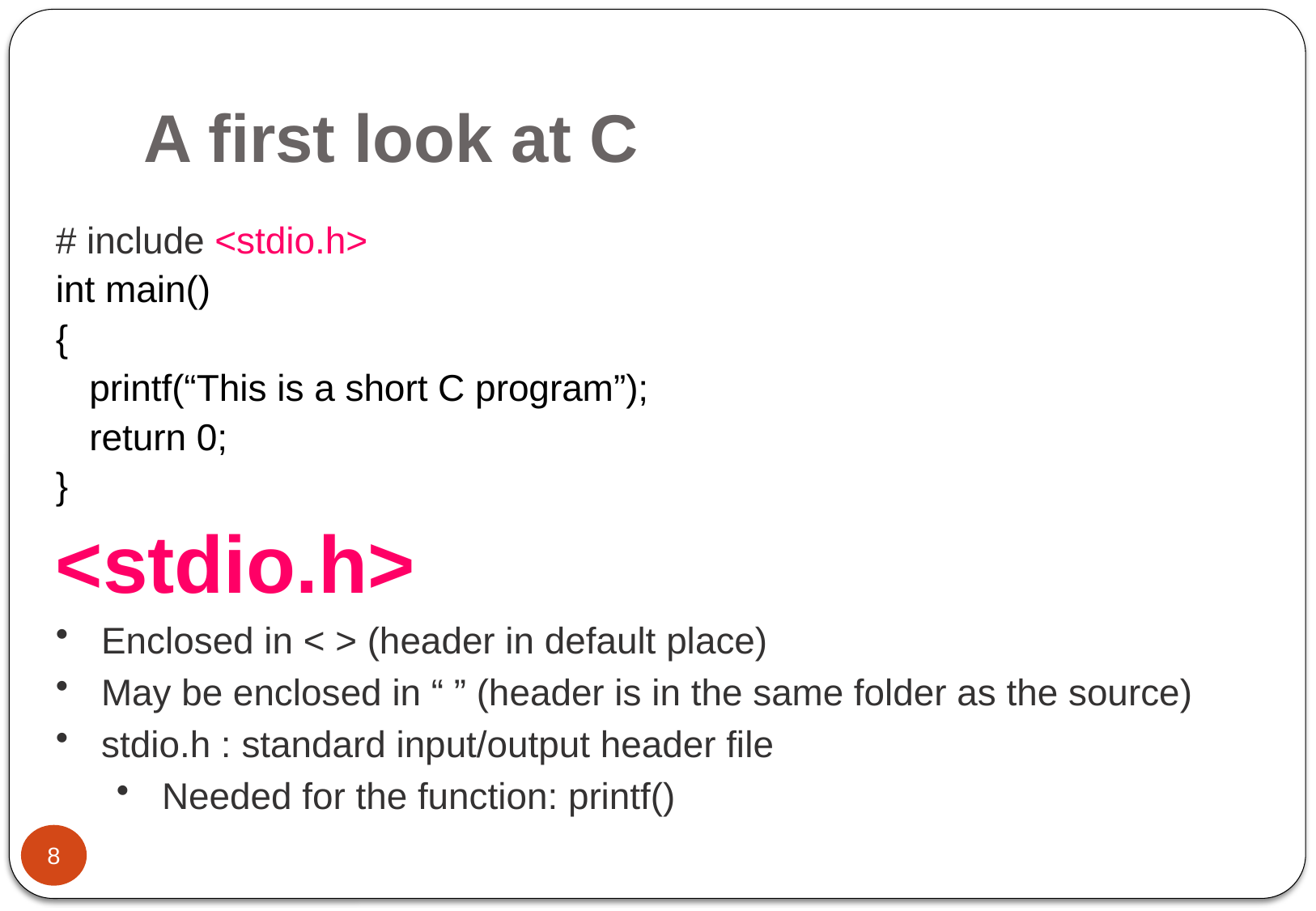

# A first look at C

# include <stdio.h>
int main()
{
		printf(“This is a short C program”);
		return 0;
}
<stdio.h>
Enclosed in < > (header in default place)
May be enclosed in “ ” (header is in the same folder as the source)
stdio.h : standard input/output header file
Needed for the function: printf()
8